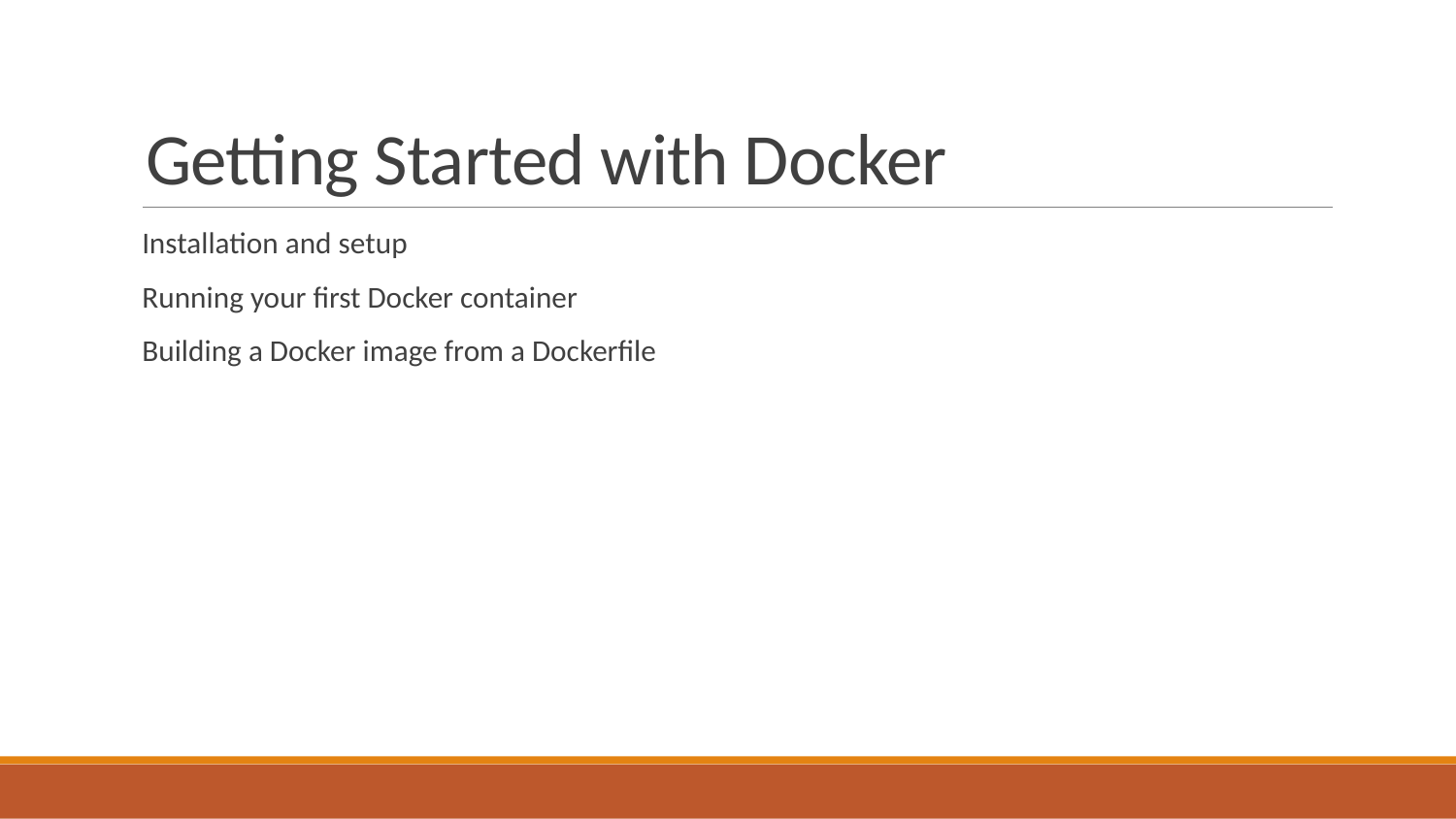

# Getting Started with Docker
Installation and setup
Running your first Docker container
Building a Docker image from a Dockerfile